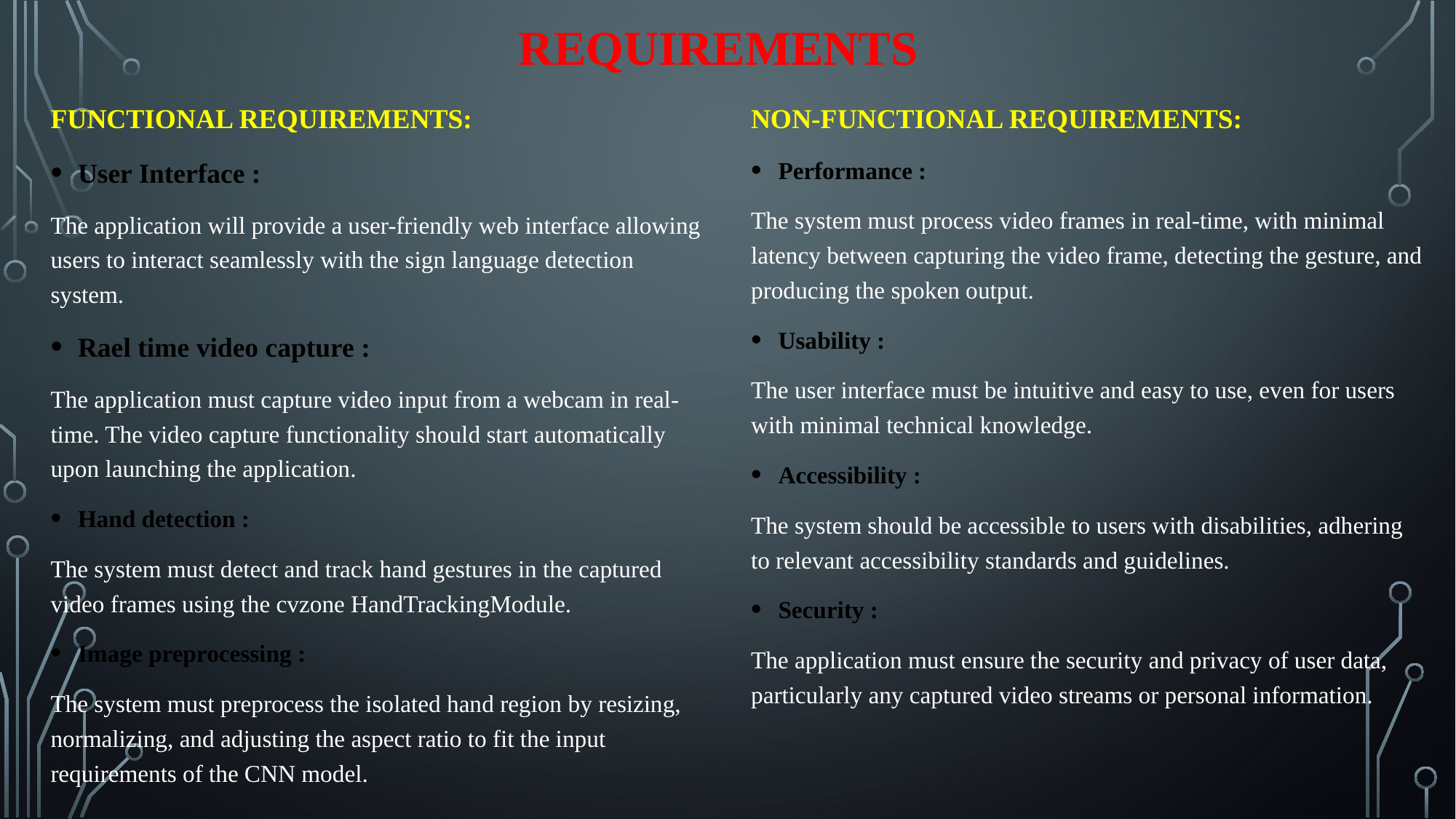

# requirements
FUNCTIONAL REQUIREMENTS:
User Interface :
The application will provide a user-friendly web interface allowing users to interact seamlessly with the sign language detection system.
Rael time video capture :
The application must capture video input from a webcam in real-time. The video capture functionality should start automatically upon launching the application.
Hand detection :
The system must detect and track hand gestures in the captured video frames using the cvzone HandTrackingModule.
Image preprocessing :
The system must preprocess the isolated hand region by resizing, normalizing, and adjusting the aspect ratio to fit the input requirements of the CNN model.

NON-FUNCTIONAL REQUIREMENTS:
Performance :
The system must process video frames in real-time, with minimal latency between capturing the video frame, detecting the gesture, and producing the spoken output.
Usability :
The user interface must be intuitive and easy to use, even for users with minimal technical knowledge.
Accessibility :
The system should be accessible to users with disabilities, adhering to relevant accessibility standards and guidelines.
Security :
The application must ensure the security and privacy of user data, particularly any captured video streams or personal information.